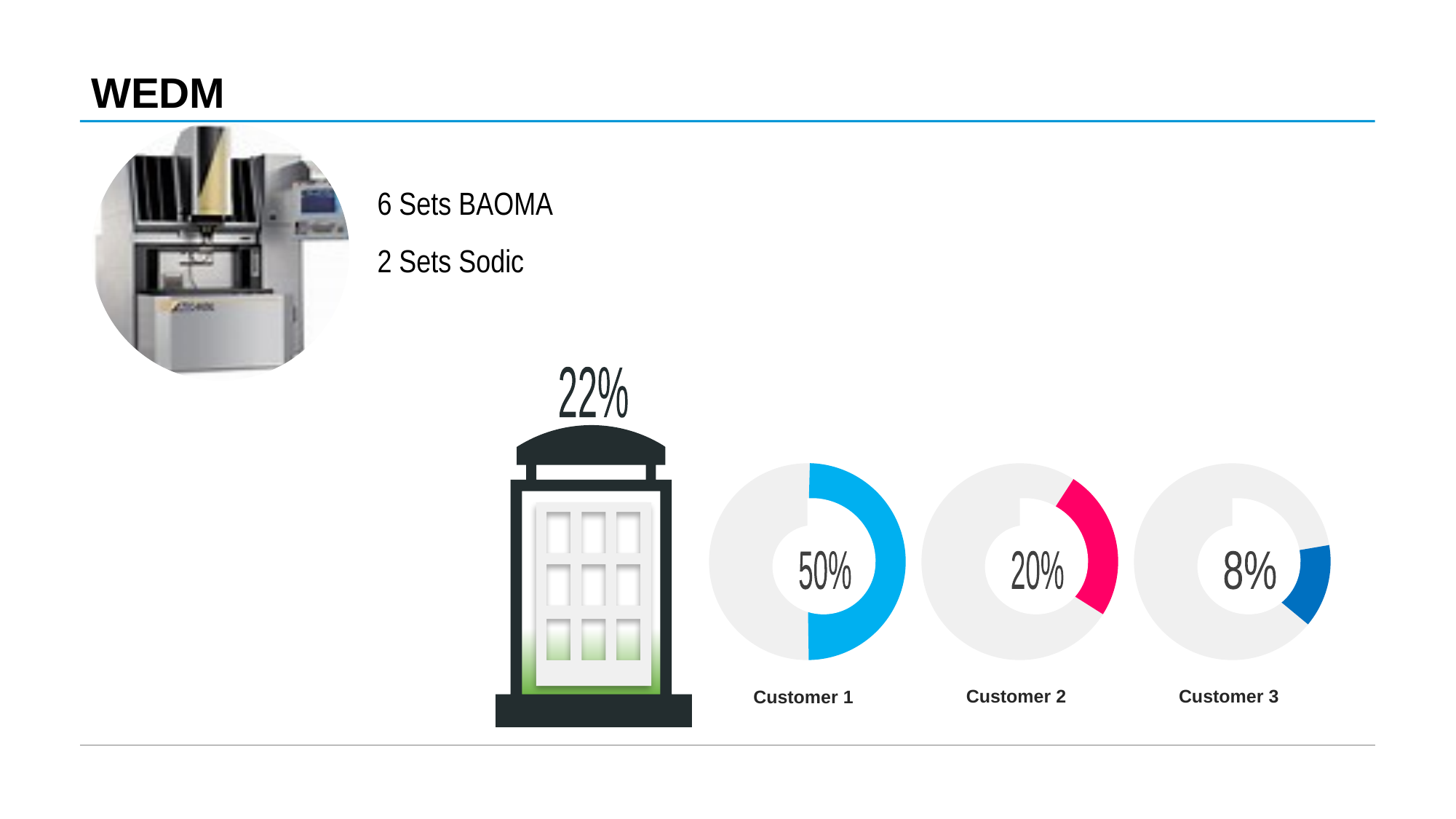

# WEDM

6 Sets BAOMA
2 Sets Sodic

22%

50%
20%
8%
Customer 2
Customer 3
Customer 1
TEXT HERE